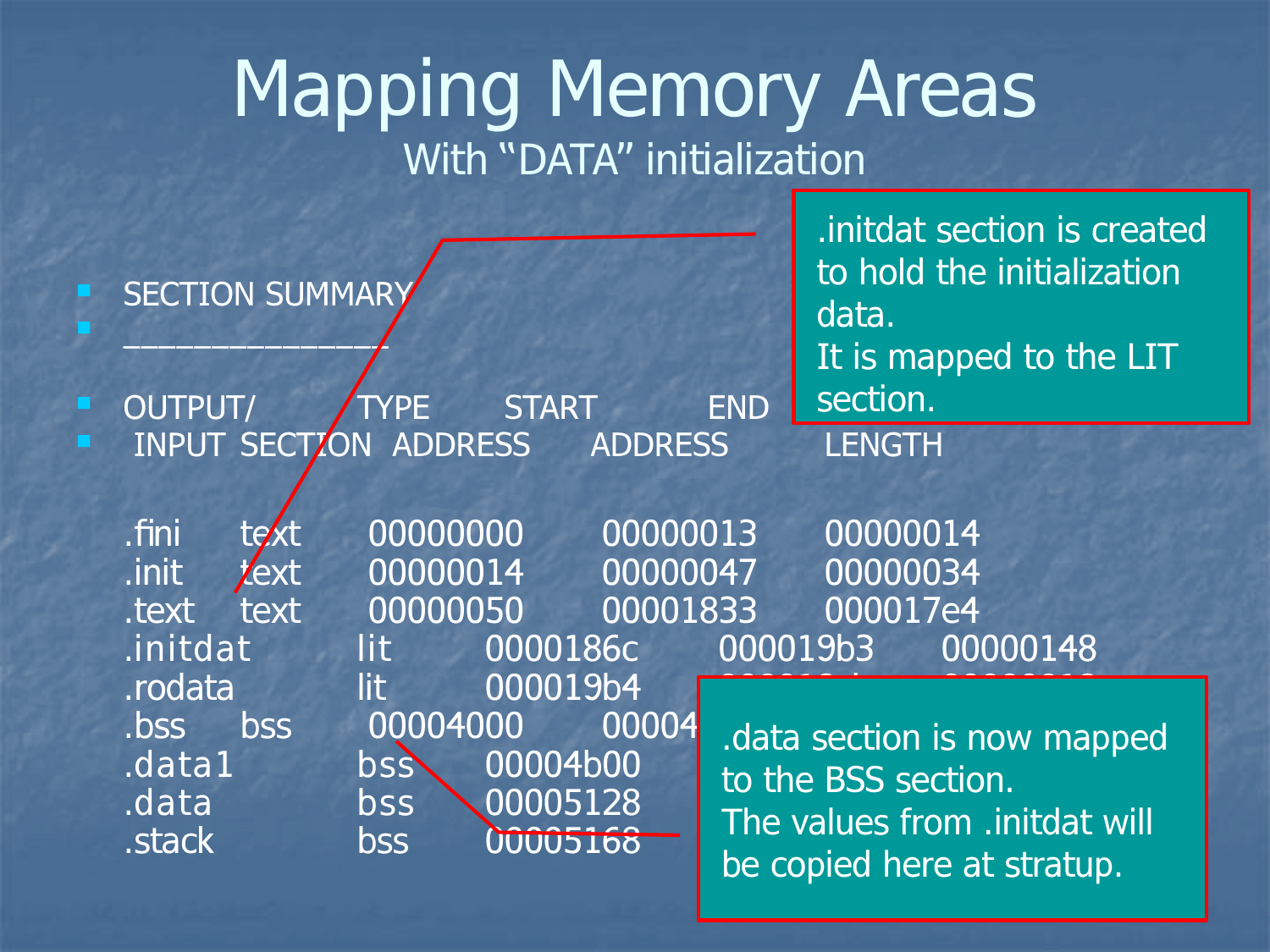

Mapping Memory Areas
With “DATA” initialization

.initdat section is created to hold the initialization data.
It is mapped to the LIT section.
SECTION SUMMARY
_______________

OUTPUT/  	TYPE   	   START        	END
 INPUT 	SECTION  ADDRESS   	ADDRESS   	LENGTH

	.fini    	text	 00000000  	 00000013  	00000014
.init   	text   	 00000014 	 00000047 	00000034
.text   	text   	 00000050 	 00001833	000017e4
.initdat 	lit   	 0000186c 	 000019b3 	00000148
.rodata 	lit   	 000019b4	 000019cb	00000018
.bss   	bss   	 00004000 	 00004a03 	00000a04
.data1   	bss   	 00004b00 	 00005127 	00000628
.data   	bss   	 00005128	 00005164  	0000003d
.stack   	bss   	 00005168 	 00009167 	00004000

.data section is now mapped to the BSS section.
The values from .initdat will be copied here at stratup.